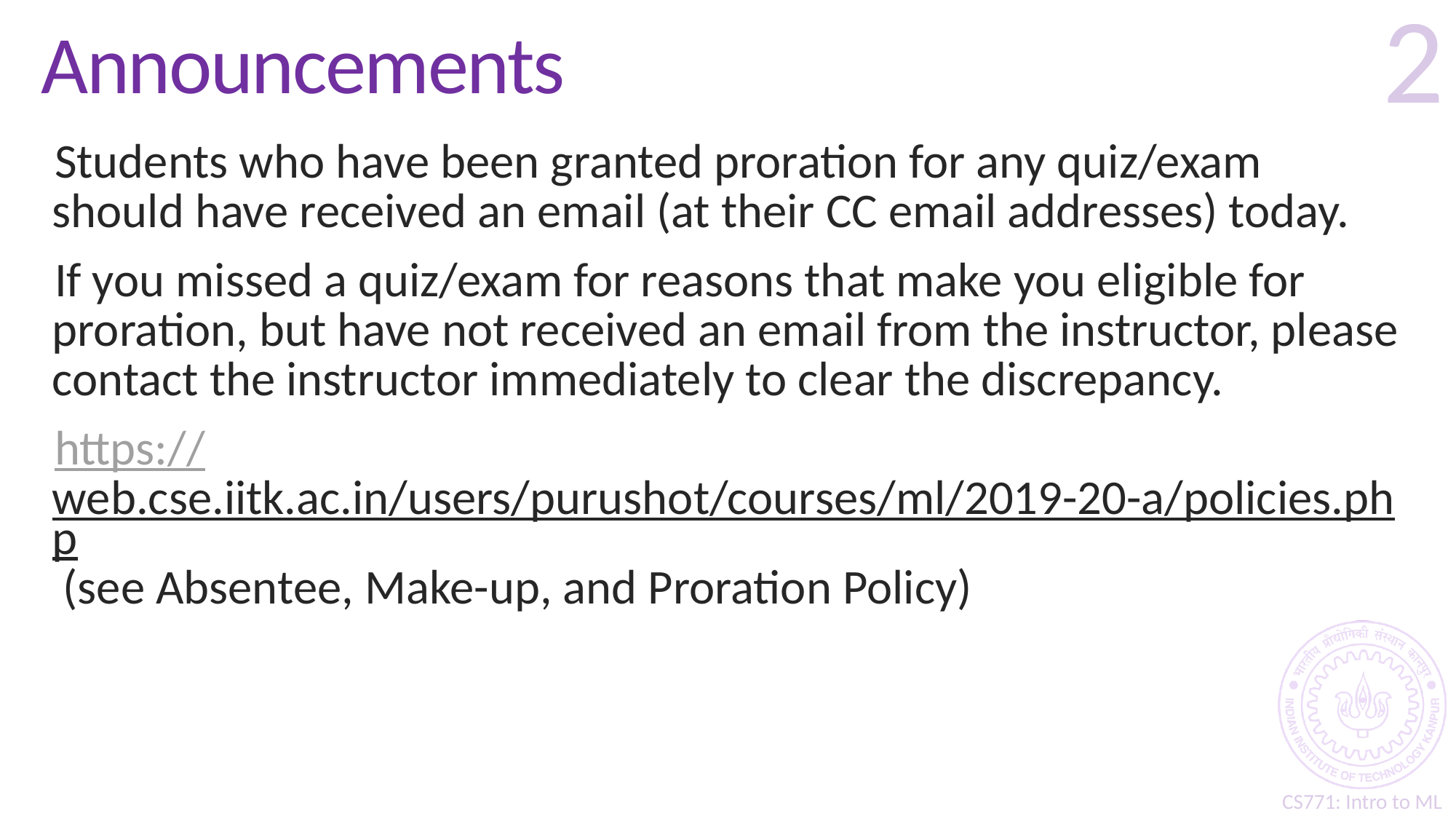

# Announcements
2
Students who have been granted proration for any quiz/exam should have received an email (at their CC email addresses) today.
If you missed a quiz/exam for reasons that make you eligible for proration, but have not received an email from the instructor, please contact the instructor immediately to clear the discrepancy.
https://web.cse.iitk.ac.in/users/purushot/courses/ml/2019-20-a/policies.php (see Absentee, Make-up, and Proration Policy)